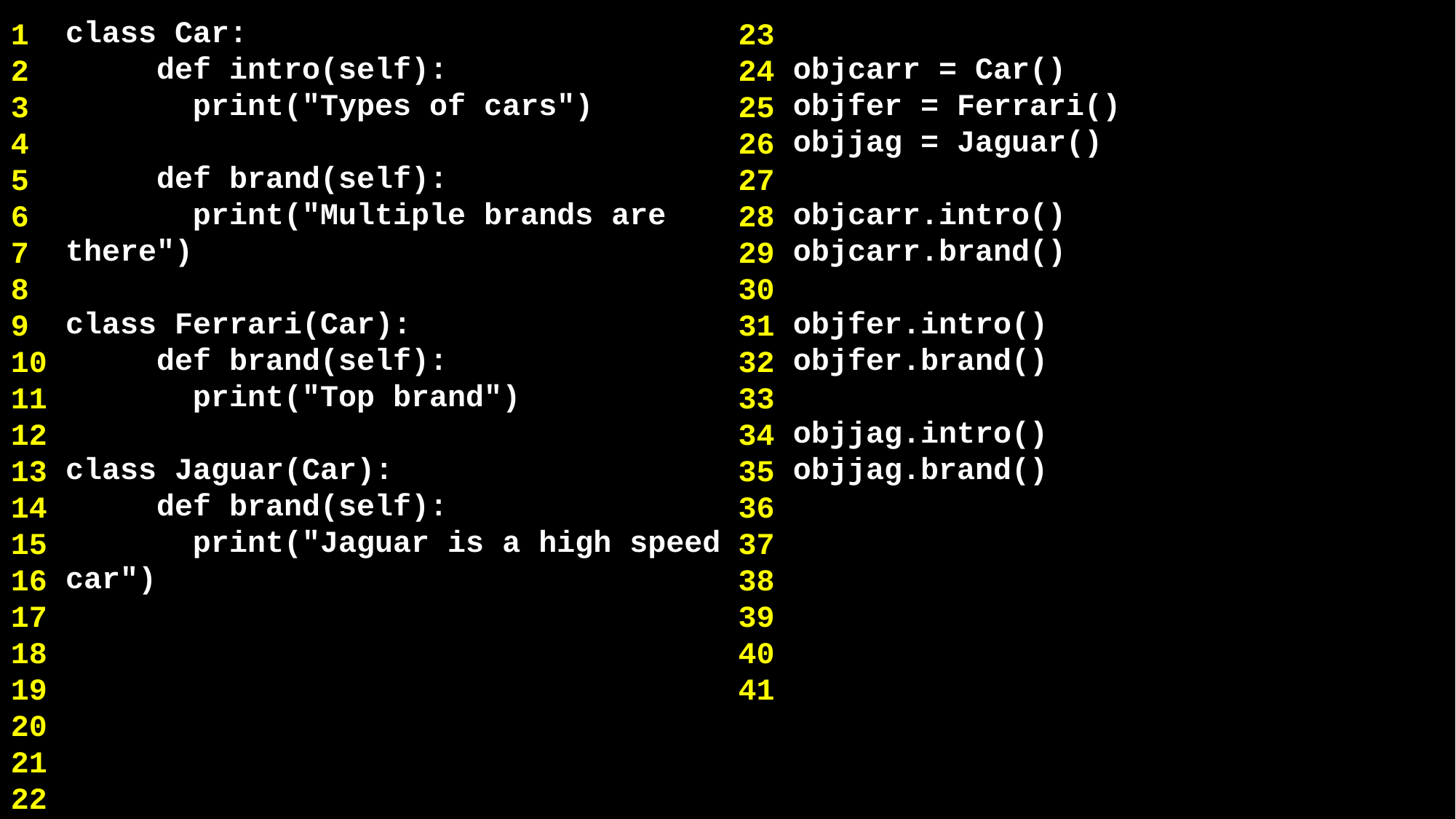

class Car:
     def intro(self):
       print("Types of cars")

     def brand(self):
       print("Multiple brands are there")

class Ferrari(Car):
     def brand(self):
       print("Top brand")

class Jaguar(Car):
     def brand(self):
       print("Jaguar is a high speed car")

objcarr = Car()
objfer = Ferrari()
objjag = Jaguar()

objcarr.intro()
objcarr.brand()

objfer.intro()
objfer.brand()

objjag.intro()
objjag.brand()

1
2
3
4
5
6
7
8
9
10
11
12
13
14
15
16
17
18
19
20
21
22

23
24
25
26
27
28
29
30
31
32
33
34
35
36
37
38
39
40
41